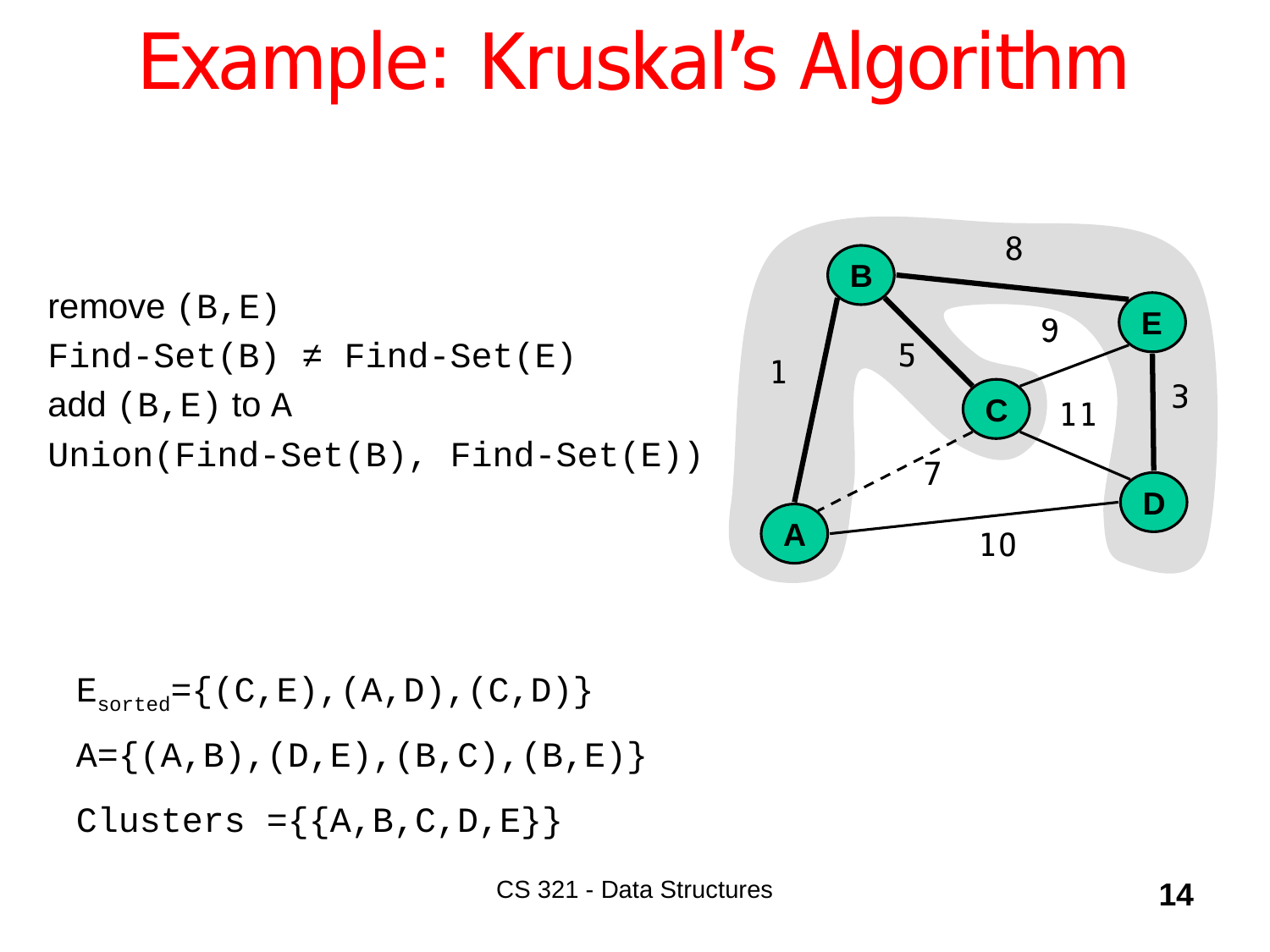

# Example: Kruskal’s Algorithm

8
B
E
9
5
1
3
C
11
7
D
A
10
remove (B,E)
Find-Set(B) ≠ Find-Set(E)
add (B,E) to A
Union(Find-Set(B), Find-Set(E))
Esorted={(C,E),(A,D),(C,D)}
A={(A,B),(D,E),(B,C),(B,E)}
Clusters ={{A,B,C,D,E}}
CS 321 - Data Structures
14